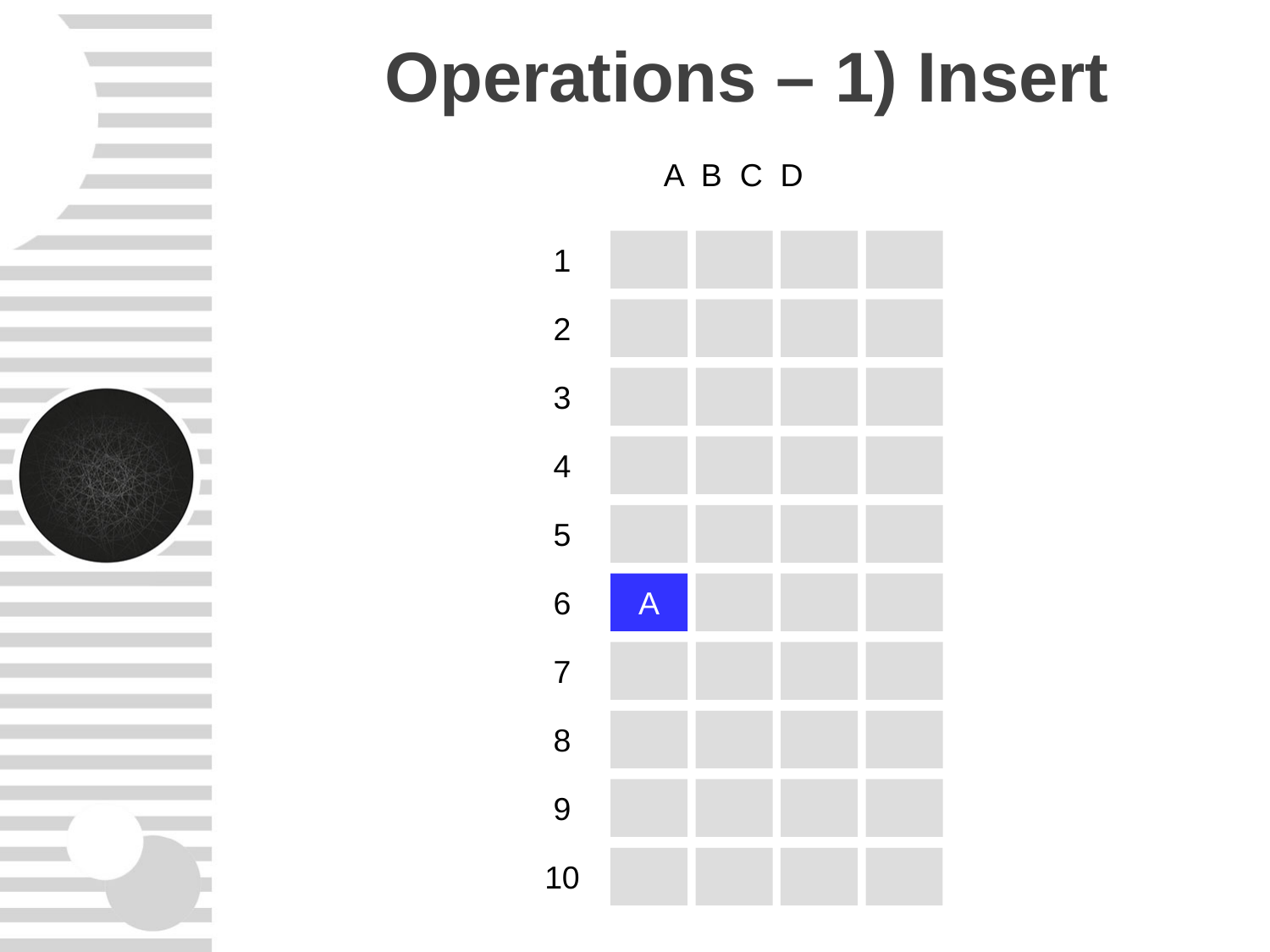

Operations – 1) Insert
A  B  C  D
1

2

3

4

5

6
A

7

8

9

10